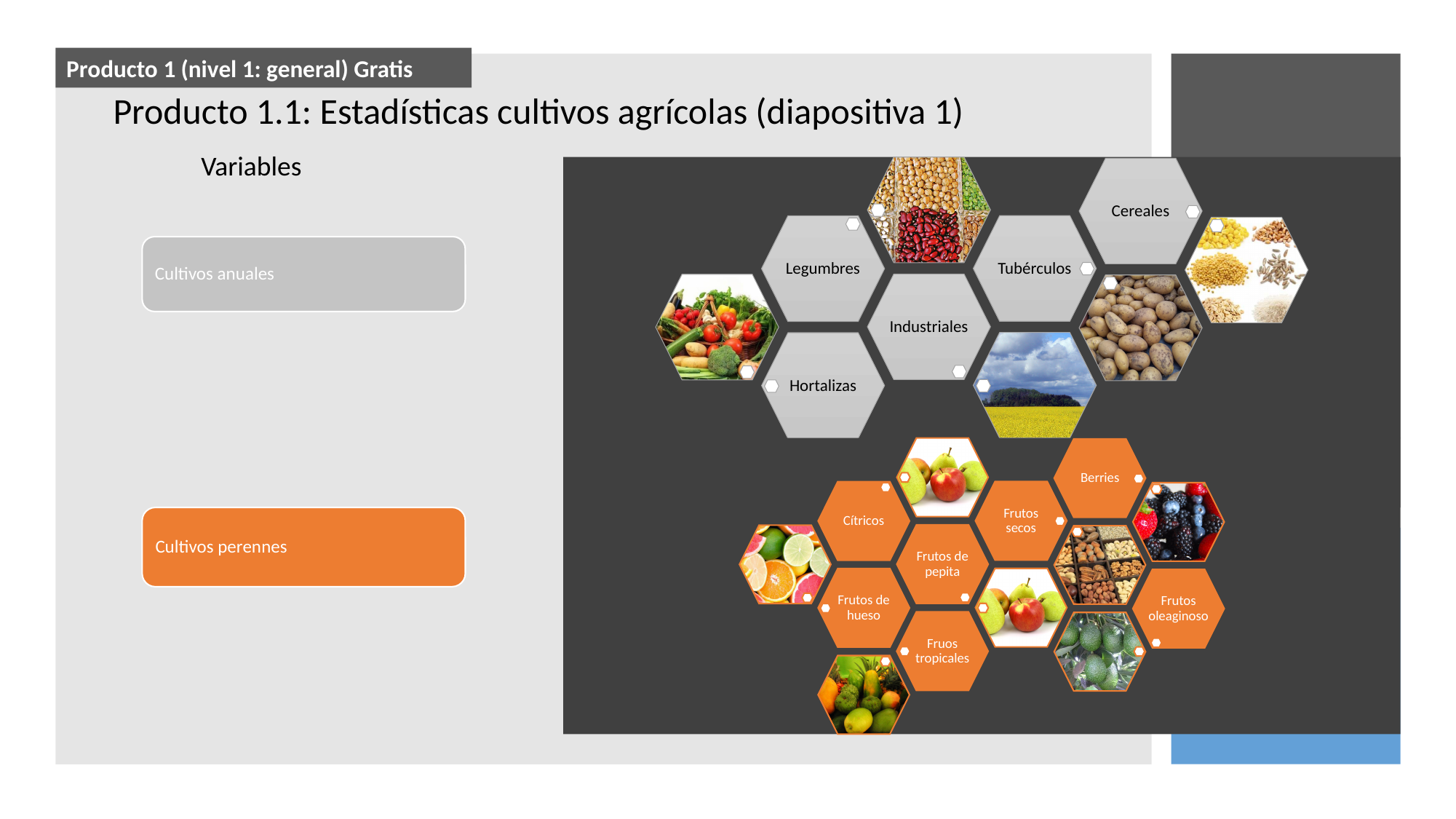

Producto 1 (nivel 1: general) Gratis

Producto 1.1: Estadísticas cultivos agrícolas (diapositiva 1)
Variables
Hortalizas
Industriales
Legumbres
Tubérculos
Cereales
Power Bi 1
Cultivos anuales
Cultivos perennes
Frutos de hueso
Frutos de pepita
Cítricos
Frutos secos
Berries
Frutos oleaginoso
Fruos tropicales